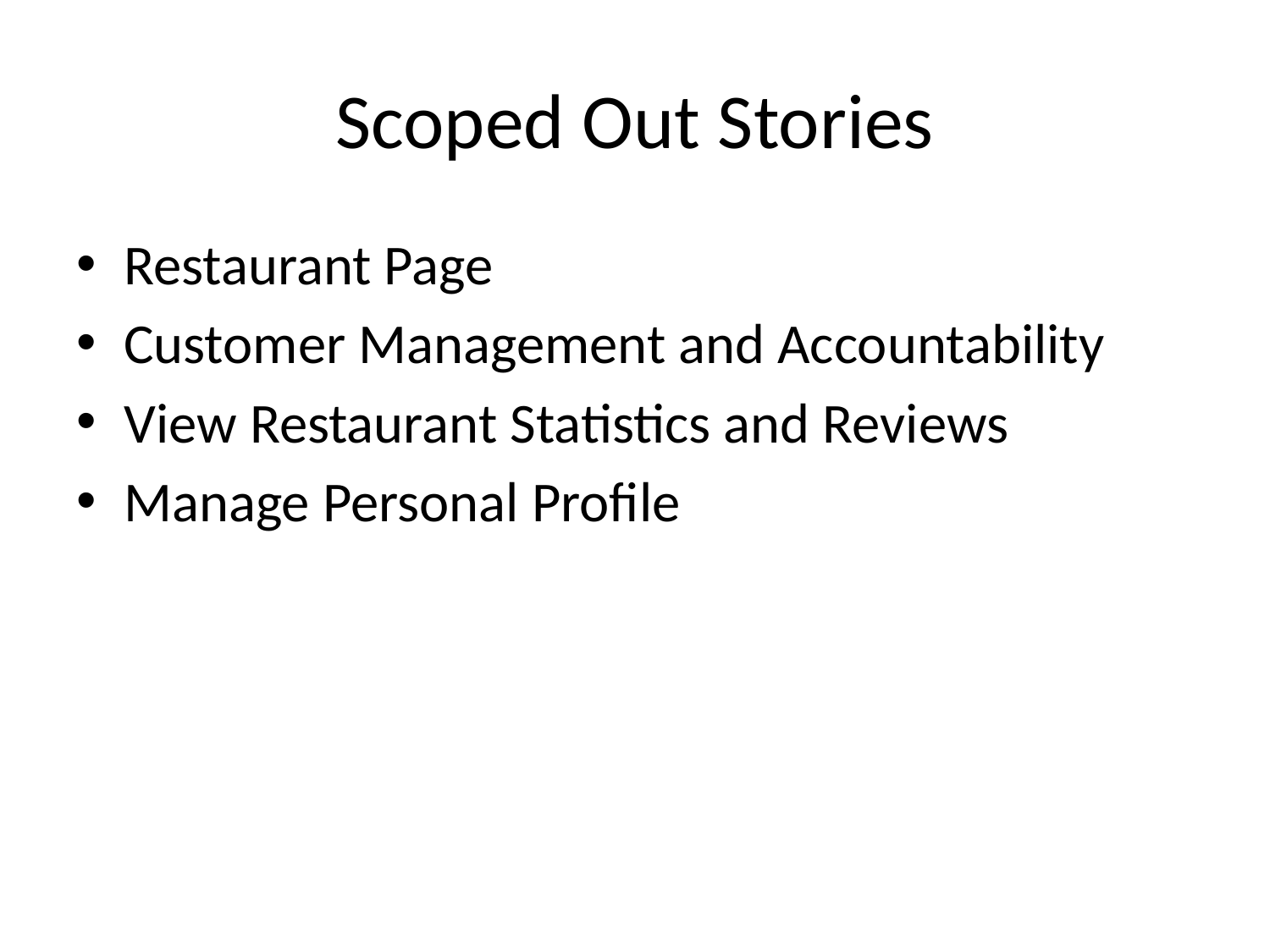

# Scoped Out Stories
Restaurant Page
Customer Management and Accountability
View Restaurant Statistics and Reviews
Manage Personal Profile